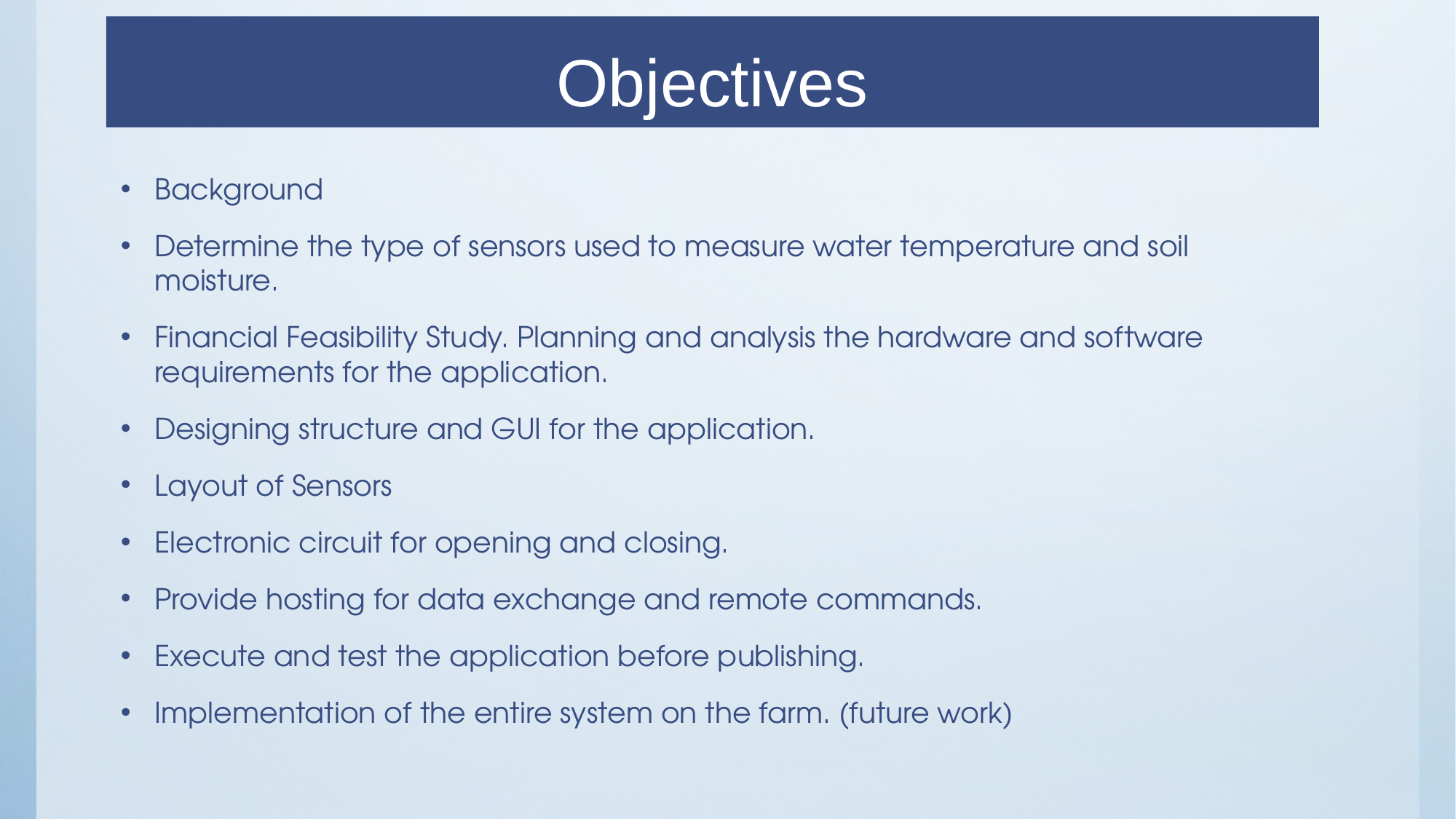

# Objectives
Background
Determine the type of sensors used to measure water temperature and soil moisture.
Financial Feasibility Study. Planning and analysis the hardware and software requirements for the application.
Designing structure and GUI for the application.
Layout of Sensors
Electronic circuit for opening and closing.
Provide hosting for data exchange and remote commands.
Execute and test the application before publishing.
Implementation of the entire system on the farm. (future work)